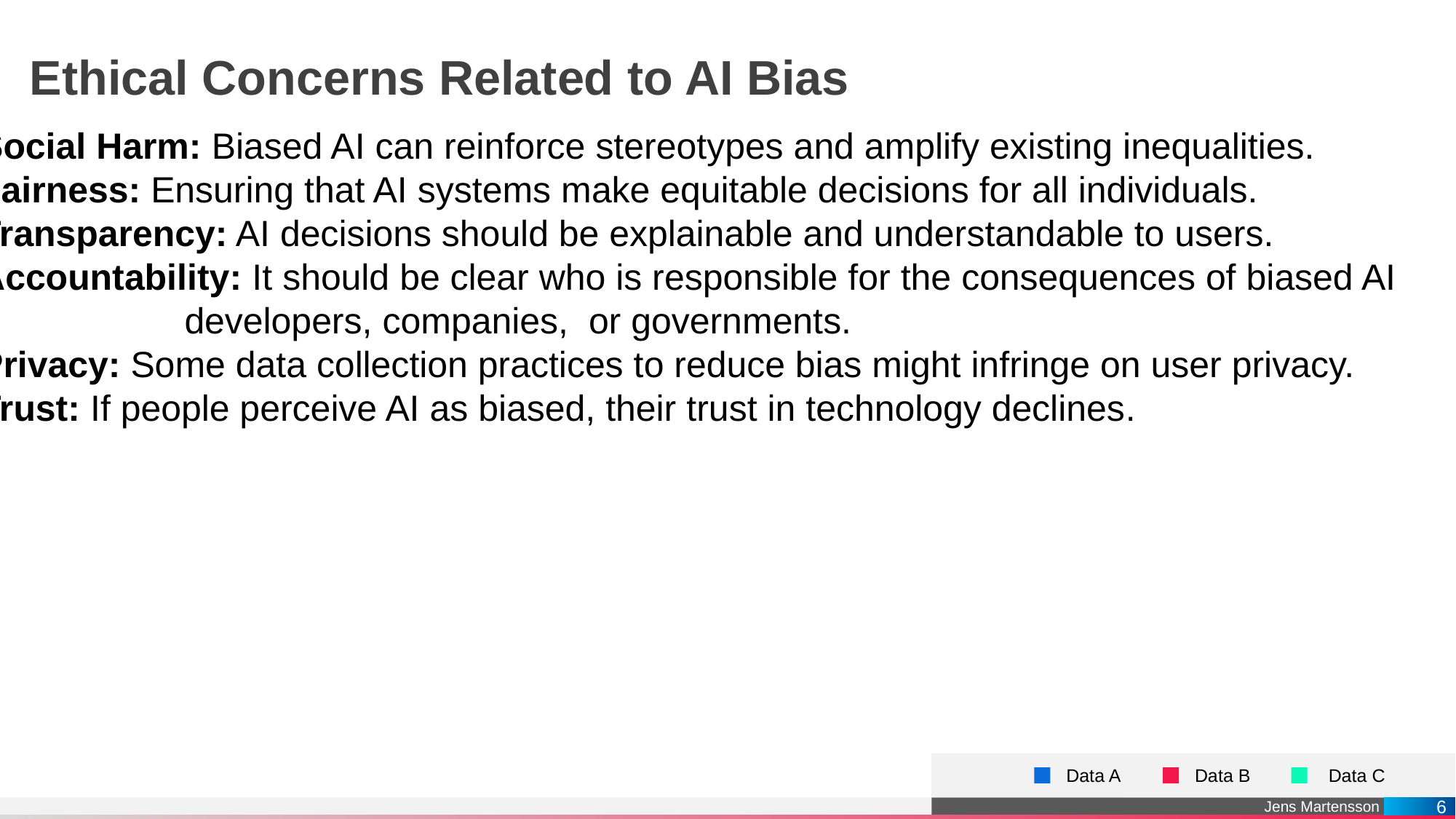

# Ethical Concerns Related to AI Bias
Social Harm: Biased AI can reinforce stereotypes and amplify existing inequalities.
Fairness: Ensuring that AI systems make equitable decisions for all individuals.
Transparency: AI decisions should be explainable and understandable to users.
Accountability: It should be clear who is responsible for the consequences of biased AI
		developers, companies,  or governments.
Privacy: Some data collection practices to reduce bias might infringe on user privacy.
Trust: If people perceive AI as biased, their trust in technology declines.

Data A
Data B
Data C

6